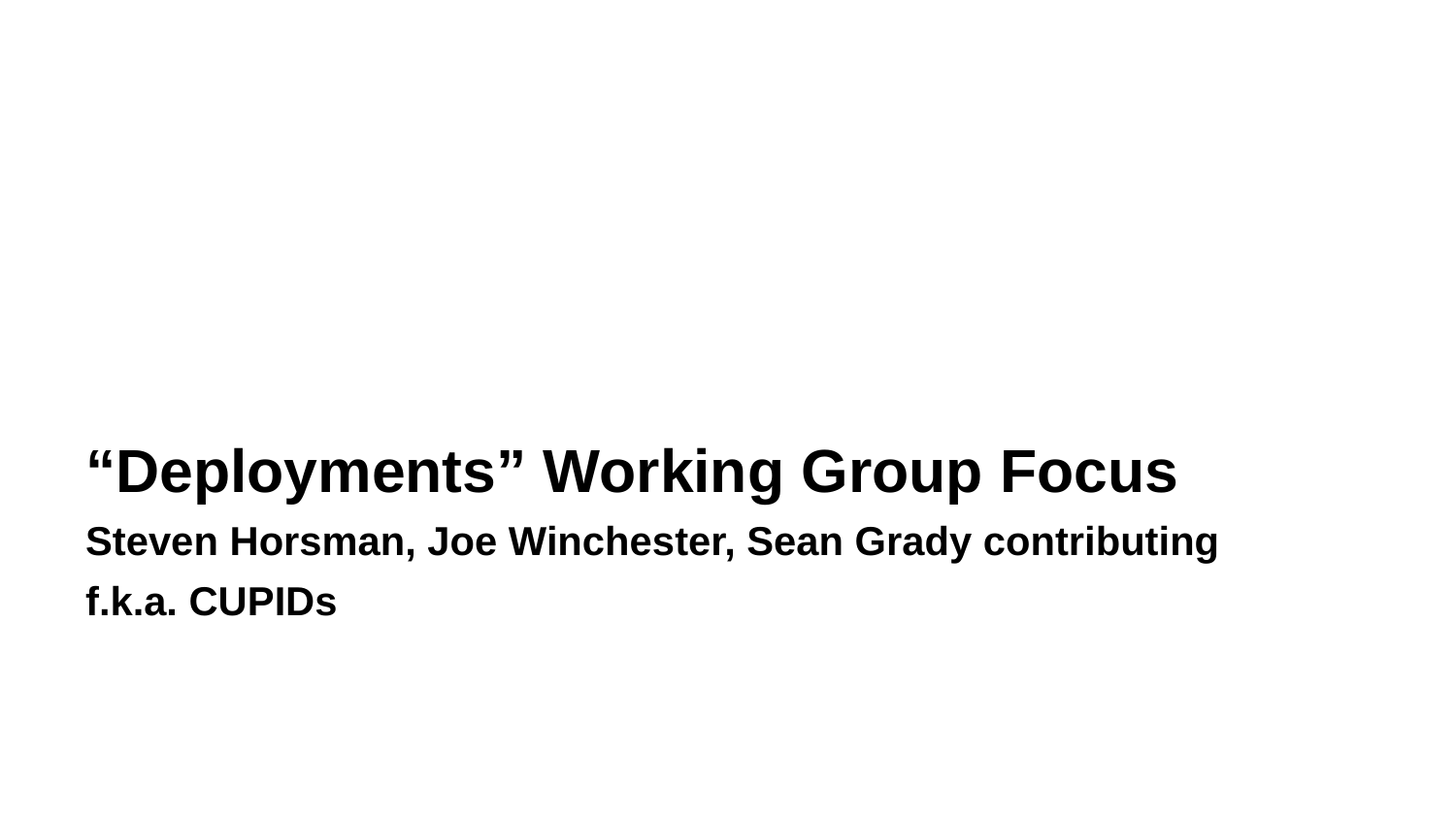

“Deployments” Working Group Focus
Steven Horsman, Joe Winchester, Sean Grady contributing
f.k.a. CUPIDs